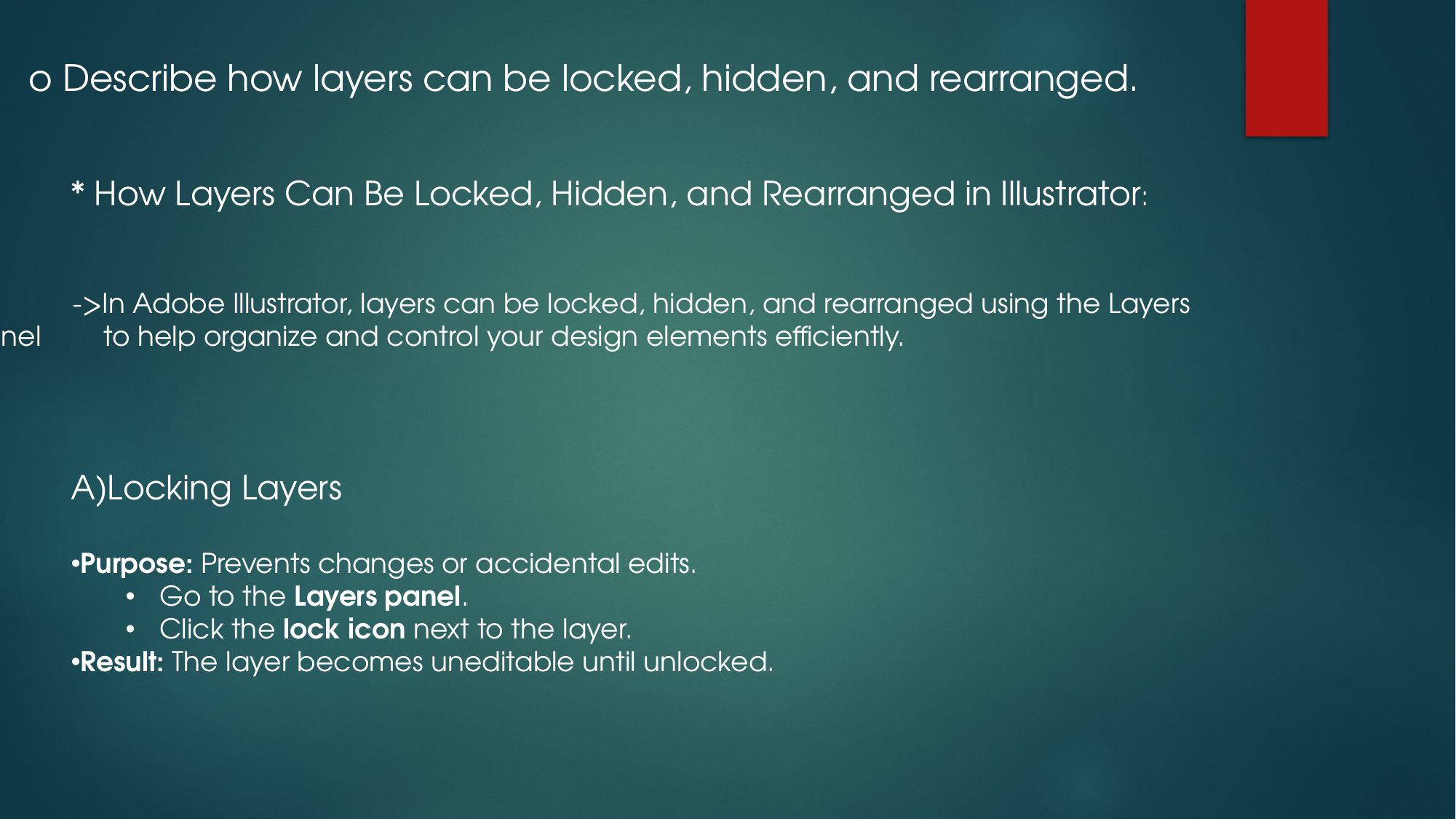

o Describe how layers can be locked, hidden, and rearranged.
* How Layers Can Be Locked, Hidden, and Rearranged in Illustrator:
	->In Adobe Illustrator, layers can be locked, hidden, and rearranged using the Layers panel 	    to help organize and control your design elements efficiently.
A)Locking Layers

Purpose: Prevents changes or accidental edits.
Go to the Layers panel.
Click the lock icon next to the layer.
Result: The layer becomes uneditable until unlocked.